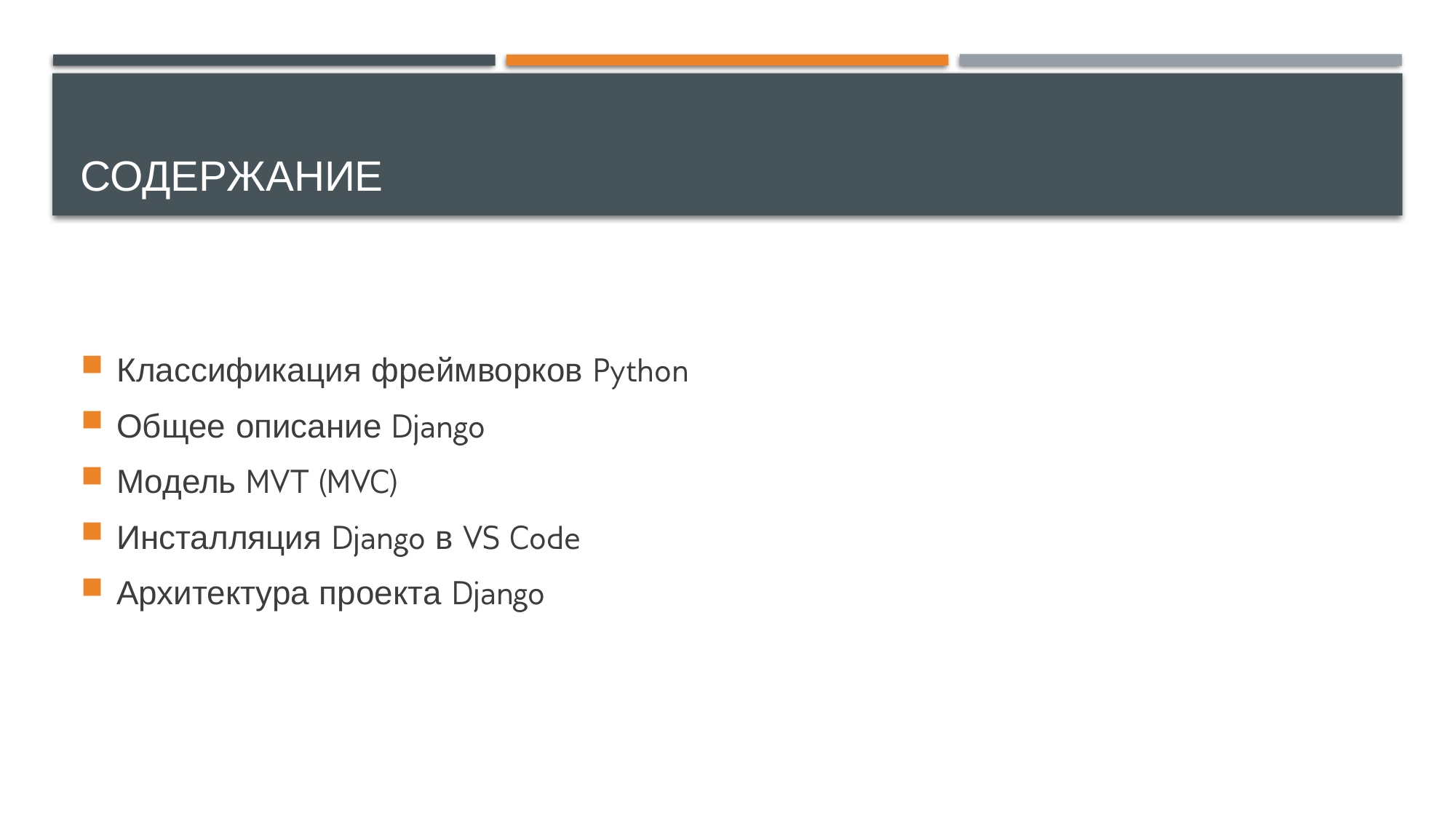

# Содержание
Классификация фреймворков Python
Общее описание Django
Модель MVT (MVC)
Инсталляция Django в VS Code
Архитектура проекта Django